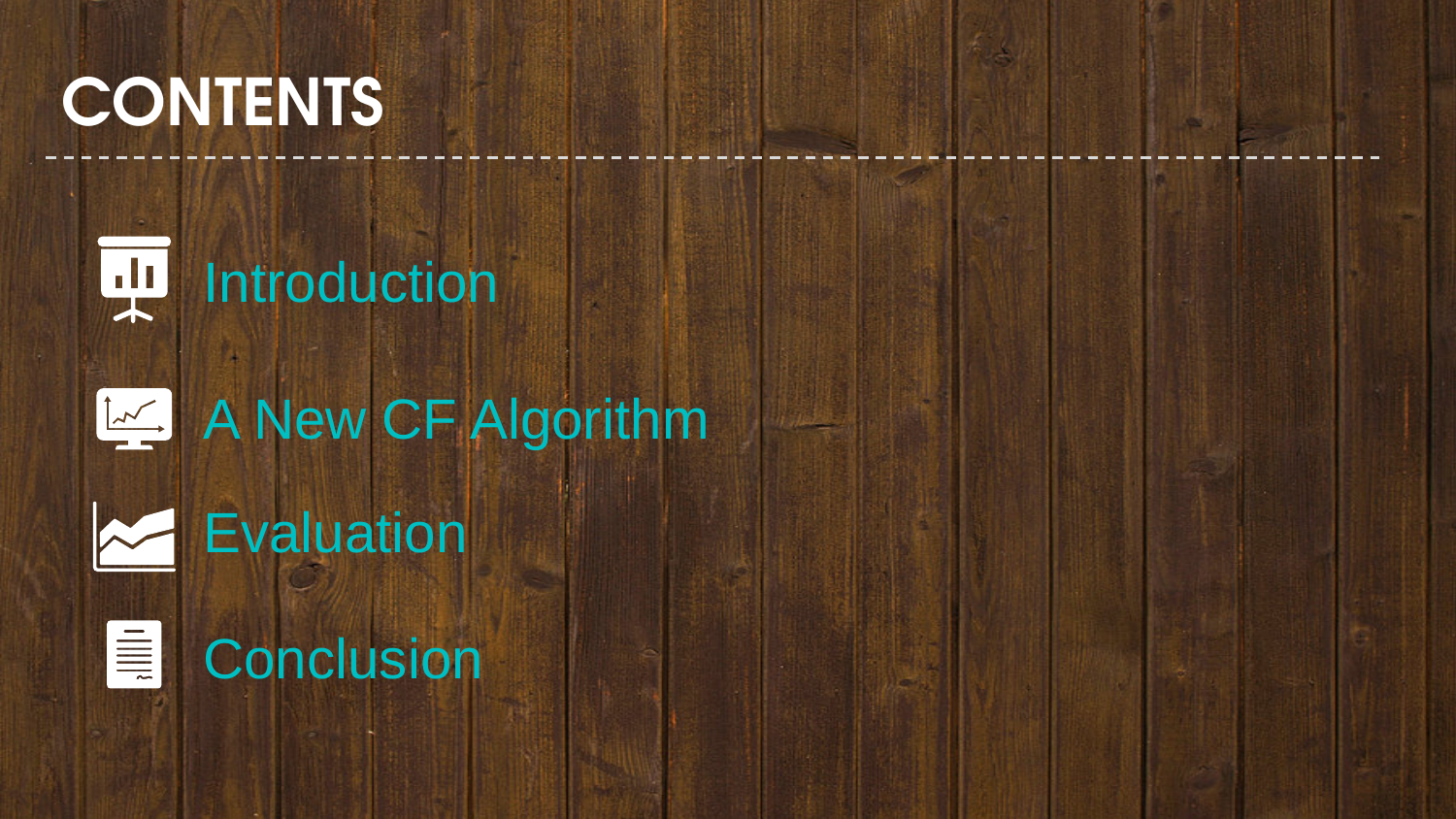

CONTENTS

Introduction
A New CF Algorithm

Evaluation

Conclusion